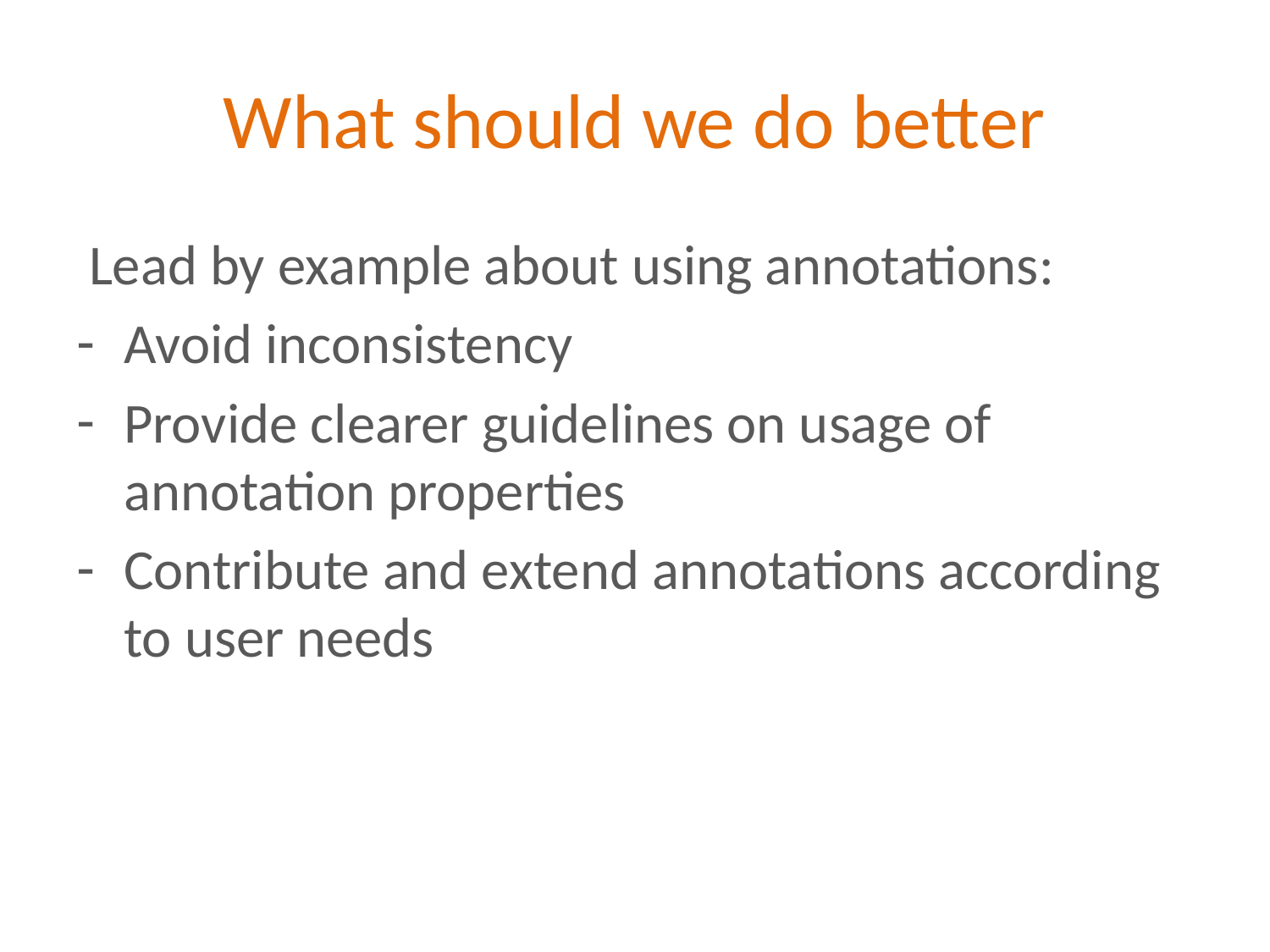

# What should we do better
 Lead by example about using annotations:
Avoid inconsistency
Provide clearer guidelines on usage of annotation properties
Contribute and extend annotations according to user needs